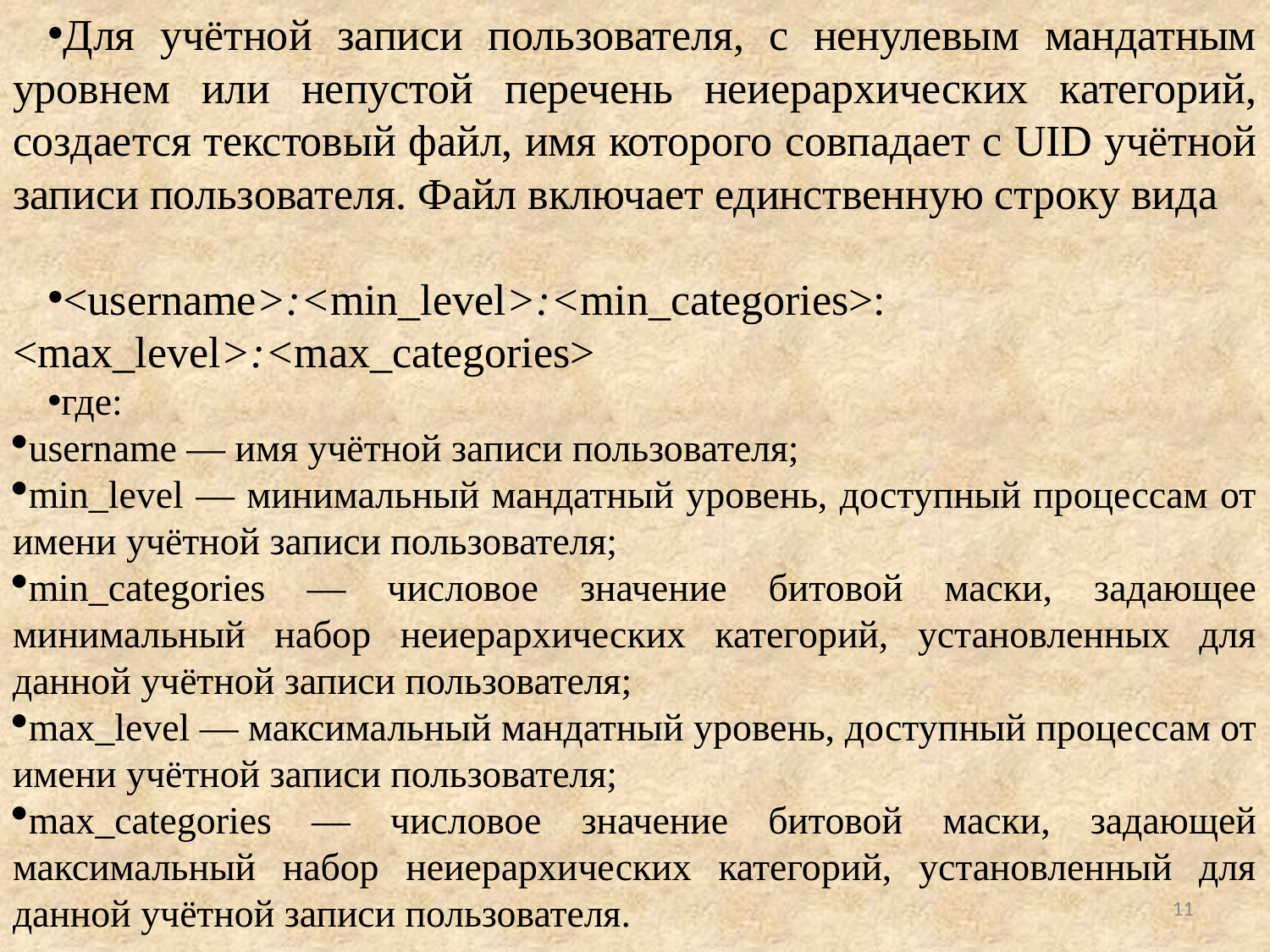

Для учётной записи пользователя, с ненулевым мандатным уровнем или непустой перечень неиерархических категорий, создается текстовый файл, имя которого совпадает с UID учётной записи пользователя. Файл включает единственную строку вида

<username>:<min_level>:<min_categories>: <max_level>:<max_categories>
где:
username — имя учётной записи пользователя;
min_level — минимальный мандатный уровень, доступный процессам от имени учётной записи пользователя;
min_categories — числовое значение битовой маски, задающее минимальный набор неиерархических категорий, установленных для данной учётной записи пользователя;
max_level — максимальный мандатный уровень, доступный процессам от имени учётной записи пользователя;
max_categories — числовое значение битовой маски, задающей максимальный набор неиерархических категорий, установленный для данной учётной записи пользователя.

11